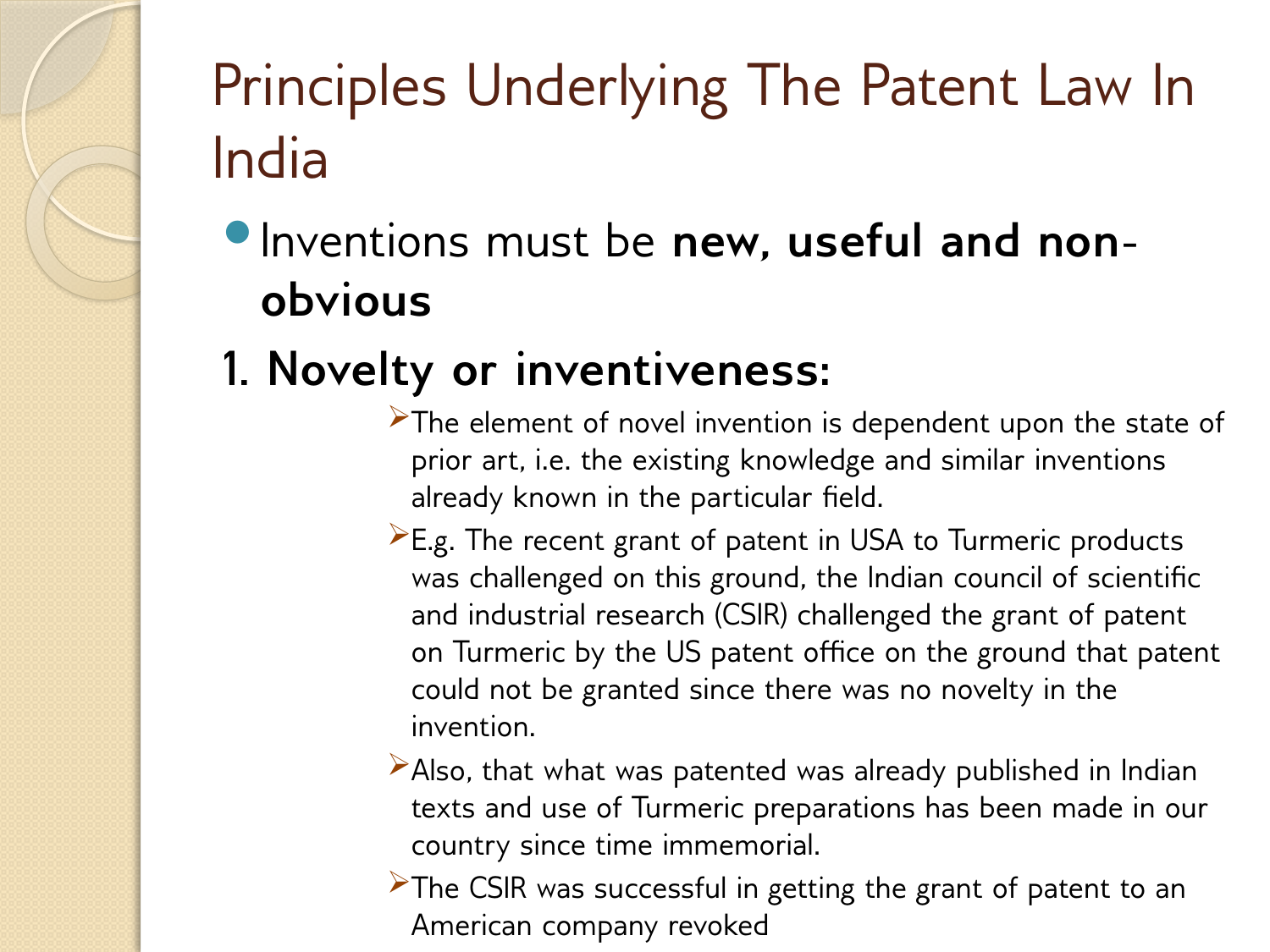

# Principles Underlying The Patent Law In India
Inventions must be new, useful and non-obvious
	1. Novelty or inventiveness:
The element of novel invention is dependent upon the state of prior art, i.e. the existing knowledge and similar inventions already known in the particular field.
E.g. The recent grant of patent in USA to Turmeric products was challenged on this ground, the Indian council of scientific and industrial research (CSIR) challenged the grant of patent on Turmeric by the US patent office on the ground that patent could not be granted since there was no novelty in the invention.
Also, that what was patented was already published in Indian texts and use of Turmeric preparations has been made in our country since time immemorial.
The CSIR was successful in getting the grant of patent to an American company revoked